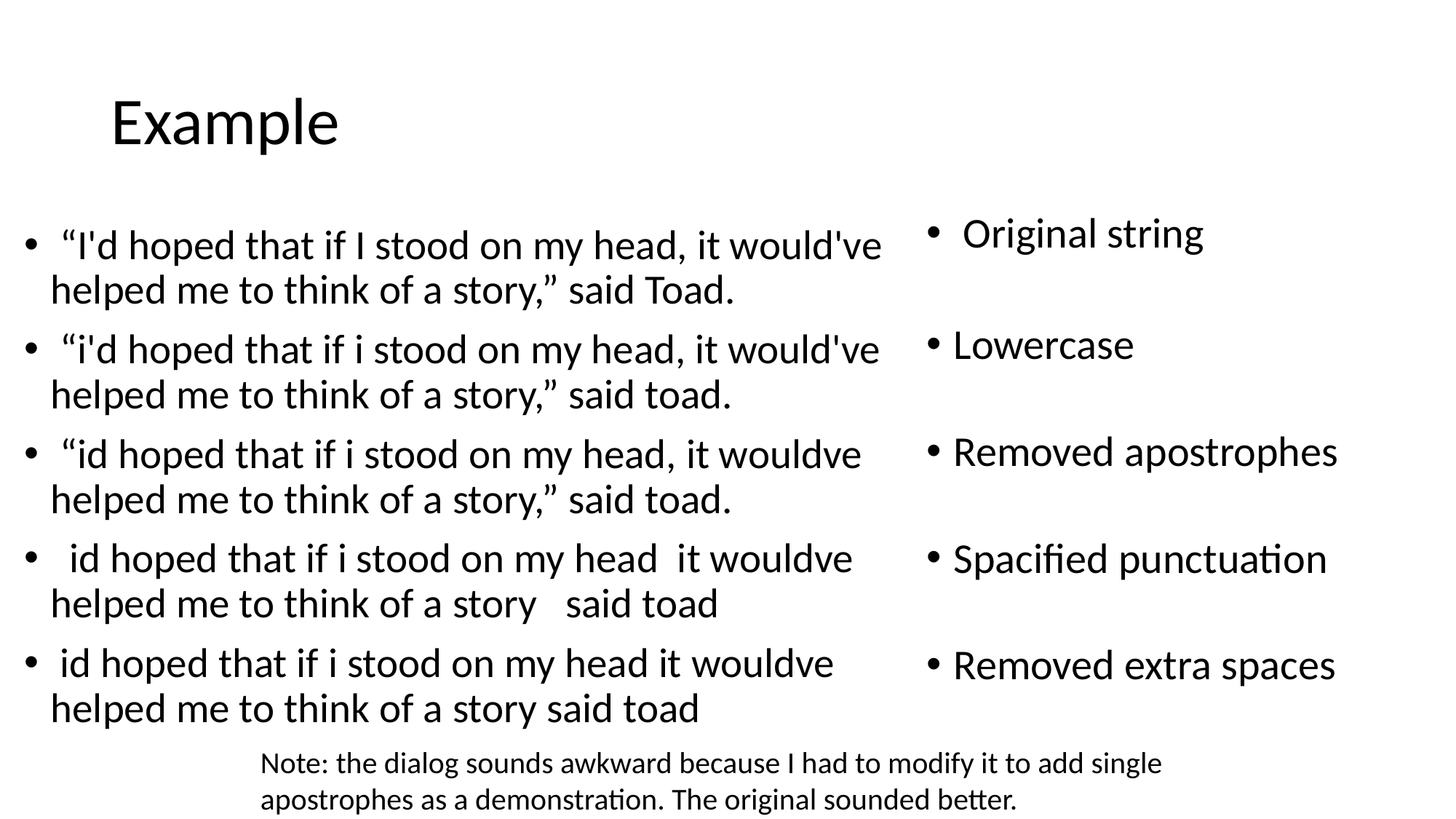

# Example
 Original string
Lowercase
Removed apostrophes
Spacified punctuation
Removed extra spaces
 “I'd hoped that if I stood on my head, it would've helped me to think of a story,” said Toad.
 “i'd hoped that if i stood on my head, it would've helped me to think of a story,” said toad.
 “id hoped that if i stood on my head, it wouldve helped me to think of a story,” said toad.
  id hoped that if i stood on my head  it wouldve helped me to think of a story   said toad
 id hoped that if i stood on my head it wouldve helped me to think of a story said toad
Note: the dialog sounds awkward because I had to modify it to add single apostrophes as a demonstration. The original sounded better.